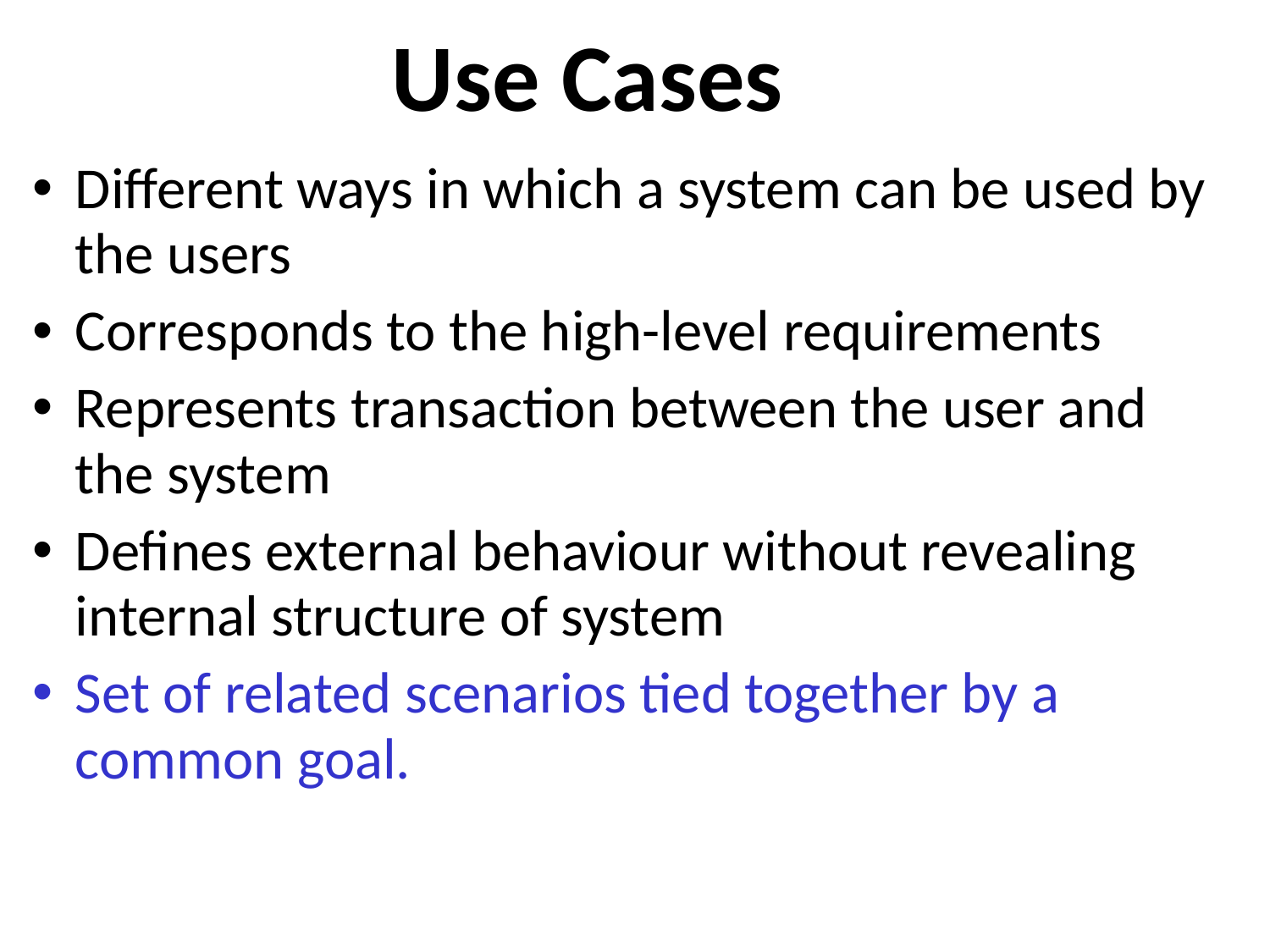

# Use Cases
Different ways in which a system can be used by the users
Corresponds to the high-level requirements
Represents transaction between the user and the system
Defines external behaviour without revealing internal structure of system
Set of related scenarios tied together by a common goal.